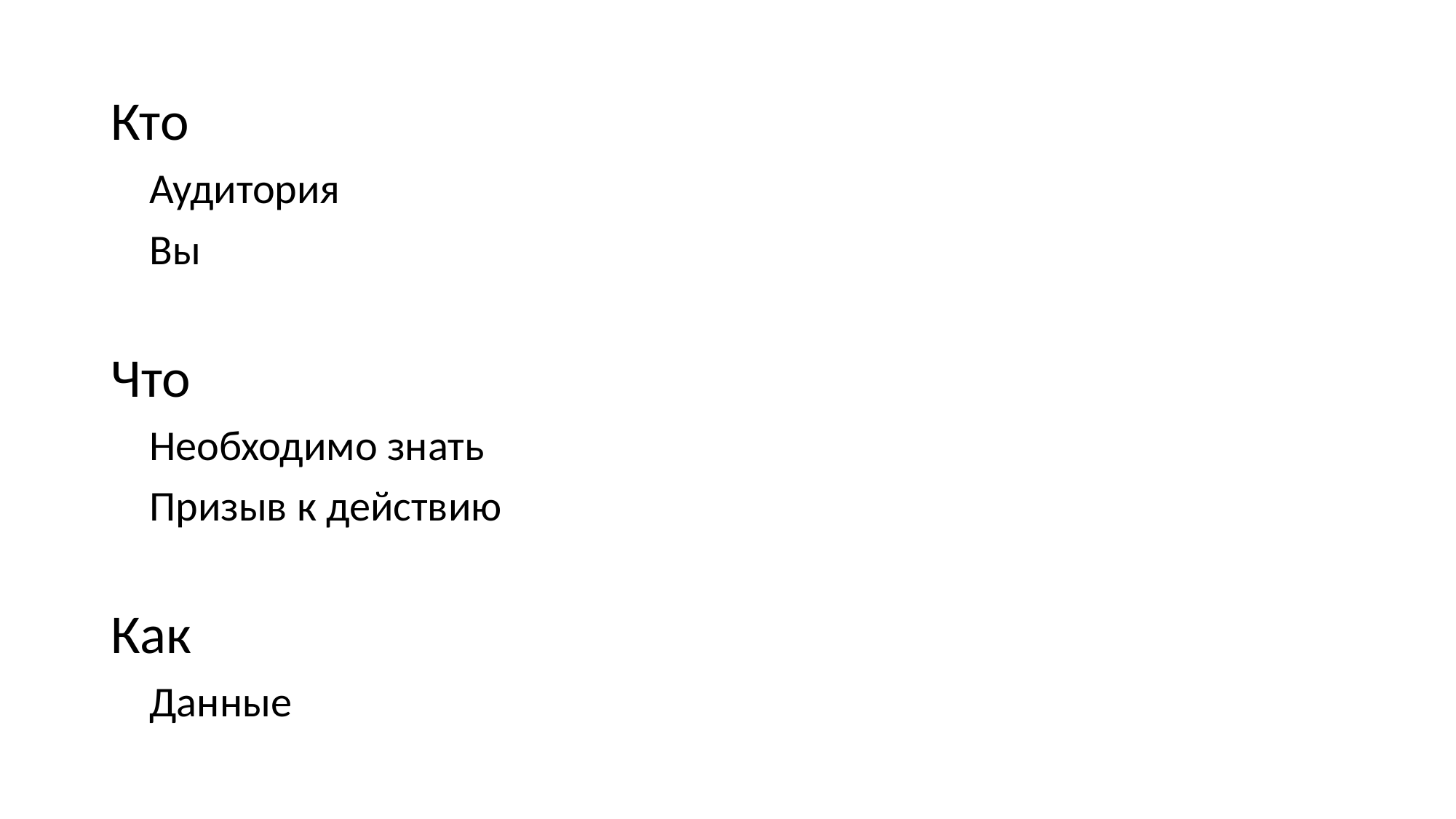

Кто
    Аудитория
    Вы

Что
    Необходимо знать
    Призыв к действию

Как
    Данные